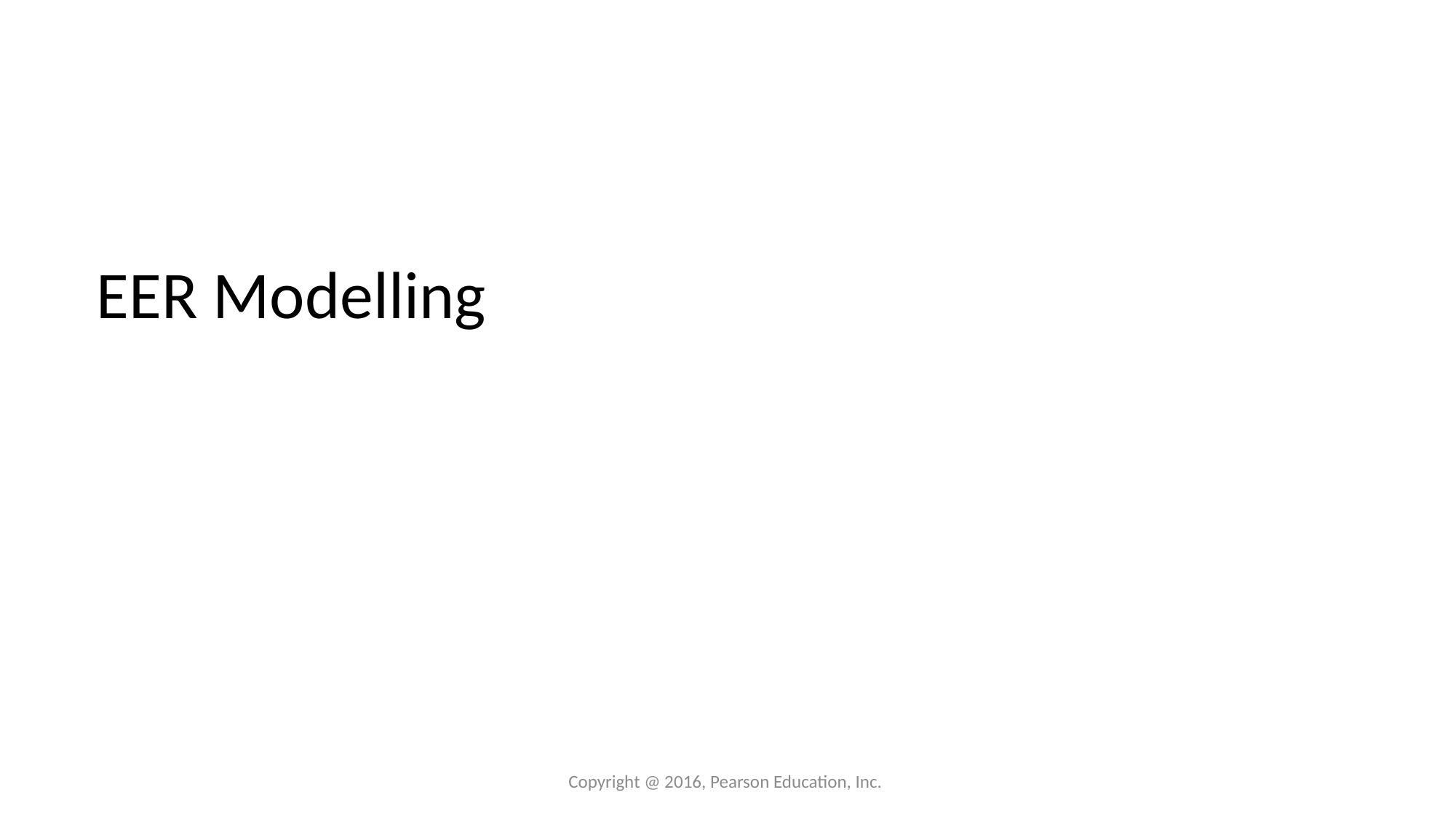

# EER Modelling
Copyright @ 2016, Pearson Education, Inc.